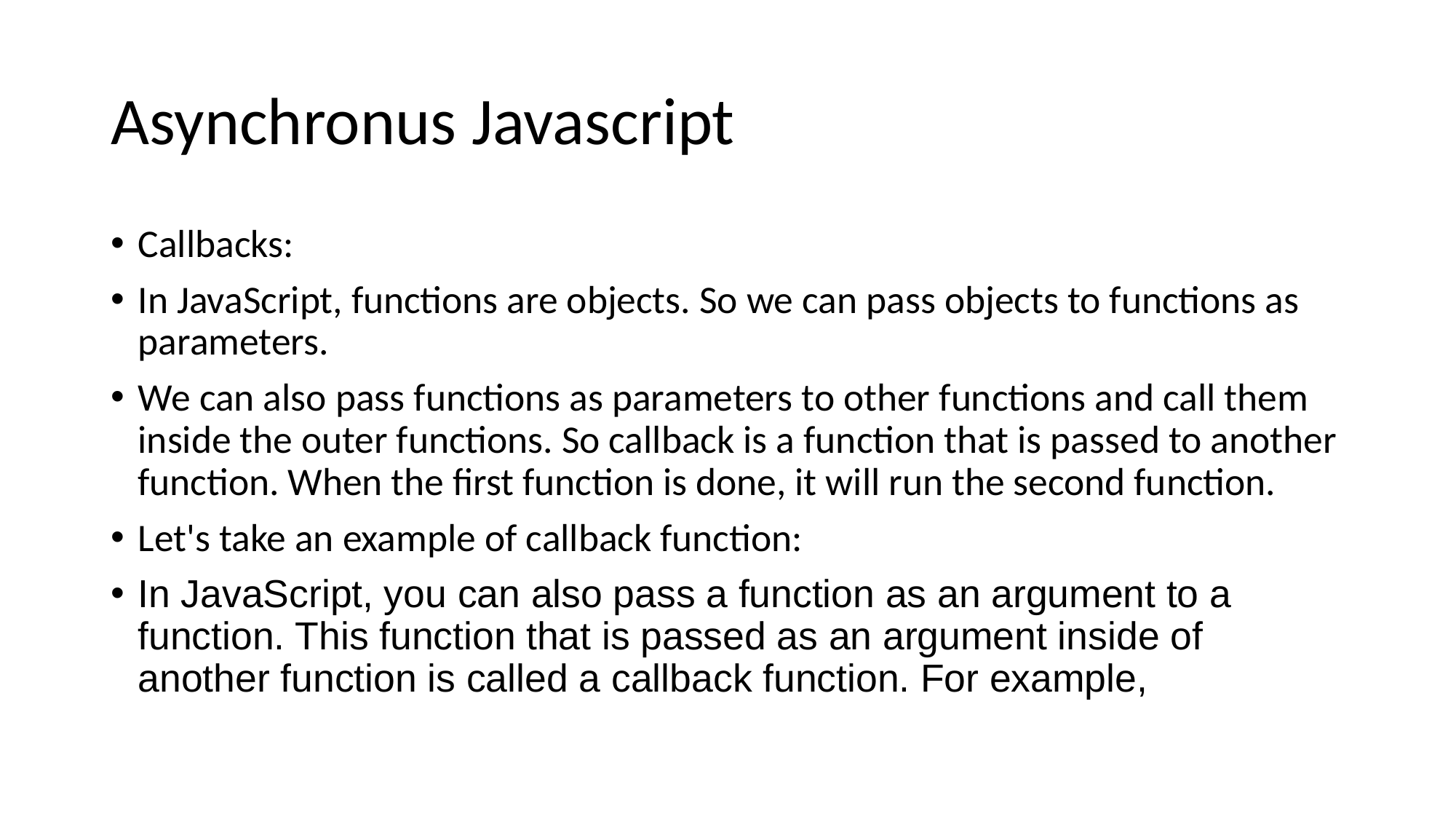

# Asynchronus Javascript
Callbacks:
In JavaScript, functions are objects. So we can pass objects to functions as parameters.
We can also pass functions as parameters to other functions and call them inside the outer functions. So callback is a function that is passed to another function. When the first function is done, it will run the second function.
Let's take an example of callback function:
In JavaScript, you can also pass a function as an argument to a function. This function that is passed as an argument inside of another function is called a callback function. For example,